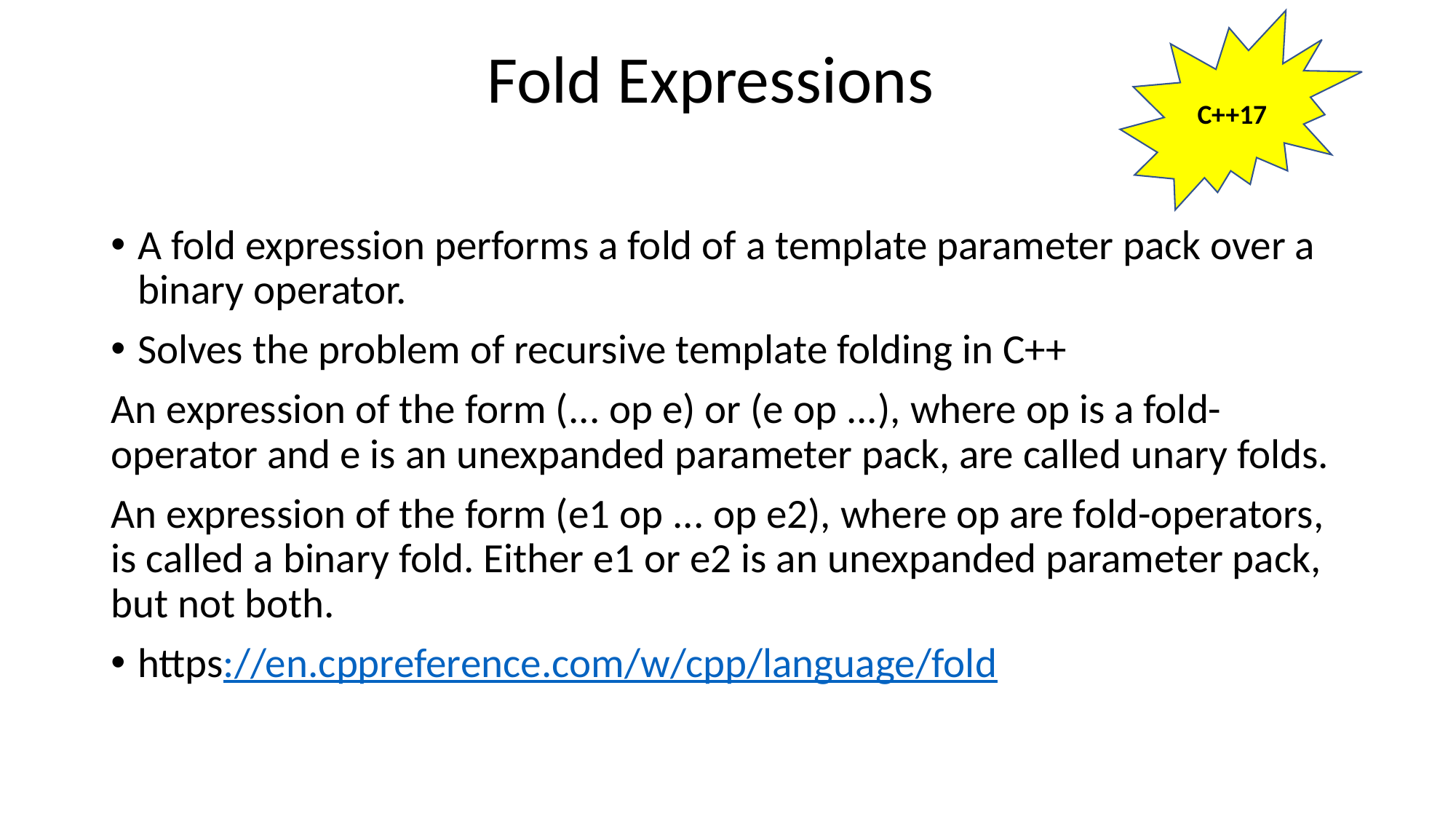

# Fold Expressions
C++17
A fold expression performs a fold of a template parameter pack over a binary operator.
Solves the problem of recursive template folding in C++
An expression of the form (... op e) or (e op ...), where op is a fold-operator and e is an unexpanded parameter pack, are called unary folds.
An expression of the form (e1 op ... op e2), where op are fold-operators, is called a binary fold. Either e1 or e2 is an unexpanded parameter pack, but not both.
https://en.cppreference.com/w/cpp/language/fold